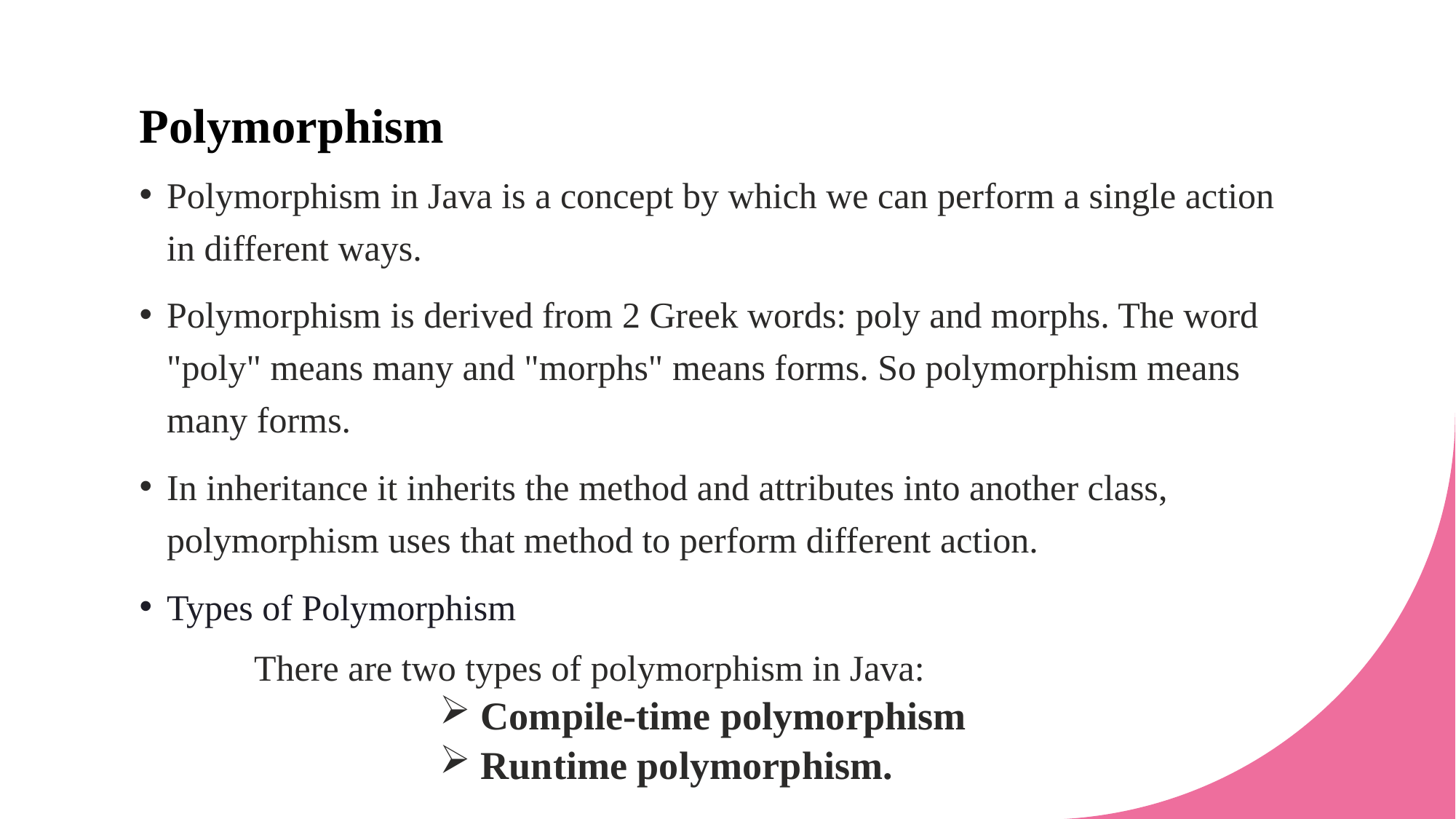

# Polymorphism
Polymorphism in Java is a concept by which we can perform a single action in different ways.
Polymorphism is derived from 2 Greek words: poly and morphs. The word "poly" means many and "morphs" means forms. So polymorphism means many forms.
In inheritance it inherits the method and attributes into another class, polymorphism uses that method to perform different action.
Types of Polymorphism
   There are two types of polymorphism in Java:
Compile-time polymorphism
Runtime polymorphism.